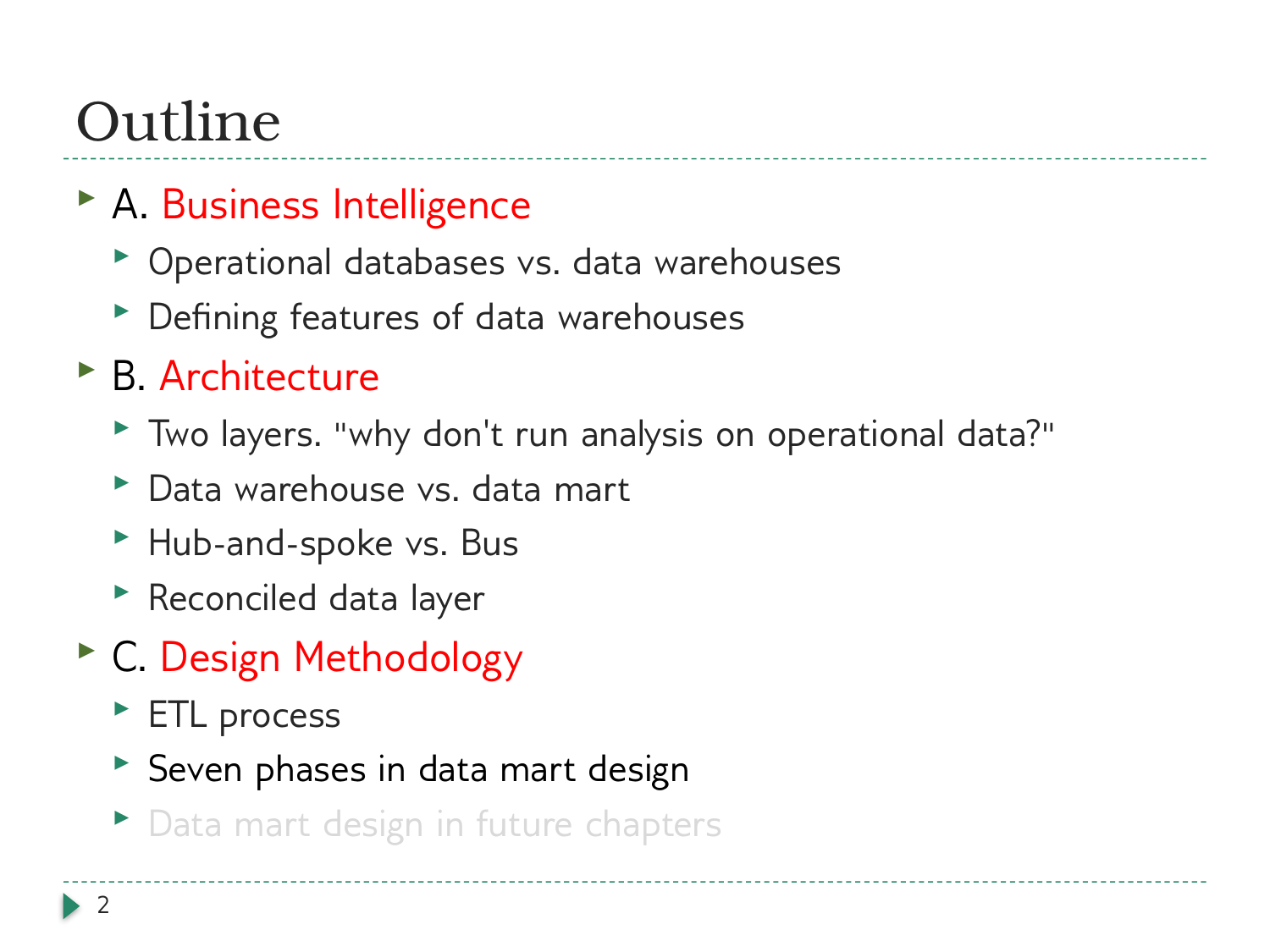

# Outline
A. Business Intelligence
Operational databases vs. data warehouses
Defining features of data warehouses
B. Architecture
Two layers. "why don't run analysis on operational data?"
Data warehouse vs. data mart
Hub-and-spoke vs. Bus
Reconciled data layer
C. Design Methodology
ETL process
Seven phases in data mart design
Data mart design in future chapters
2